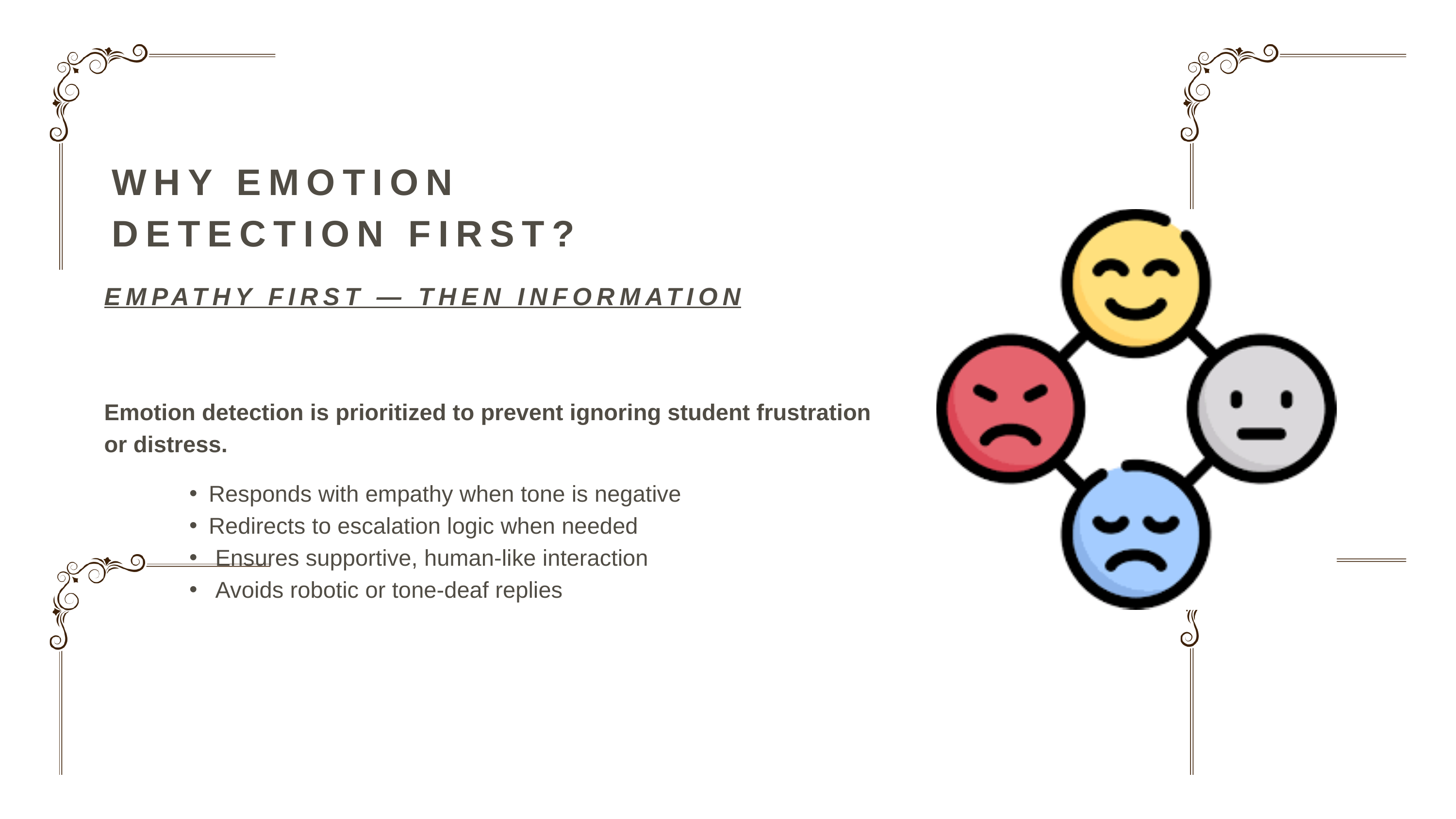

WHY EMOTION DETECTION FIRST?

EMPATHY FIRST — THEN INFORMATION

Emotion detection is prioritized to prevent ignoring student frustration or distress.

Responds with empathy when tone is negative
Redirects to escalation logic when needed
 Ensures supportive, human-like interaction
 Avoids robotic or tone-deaf replies